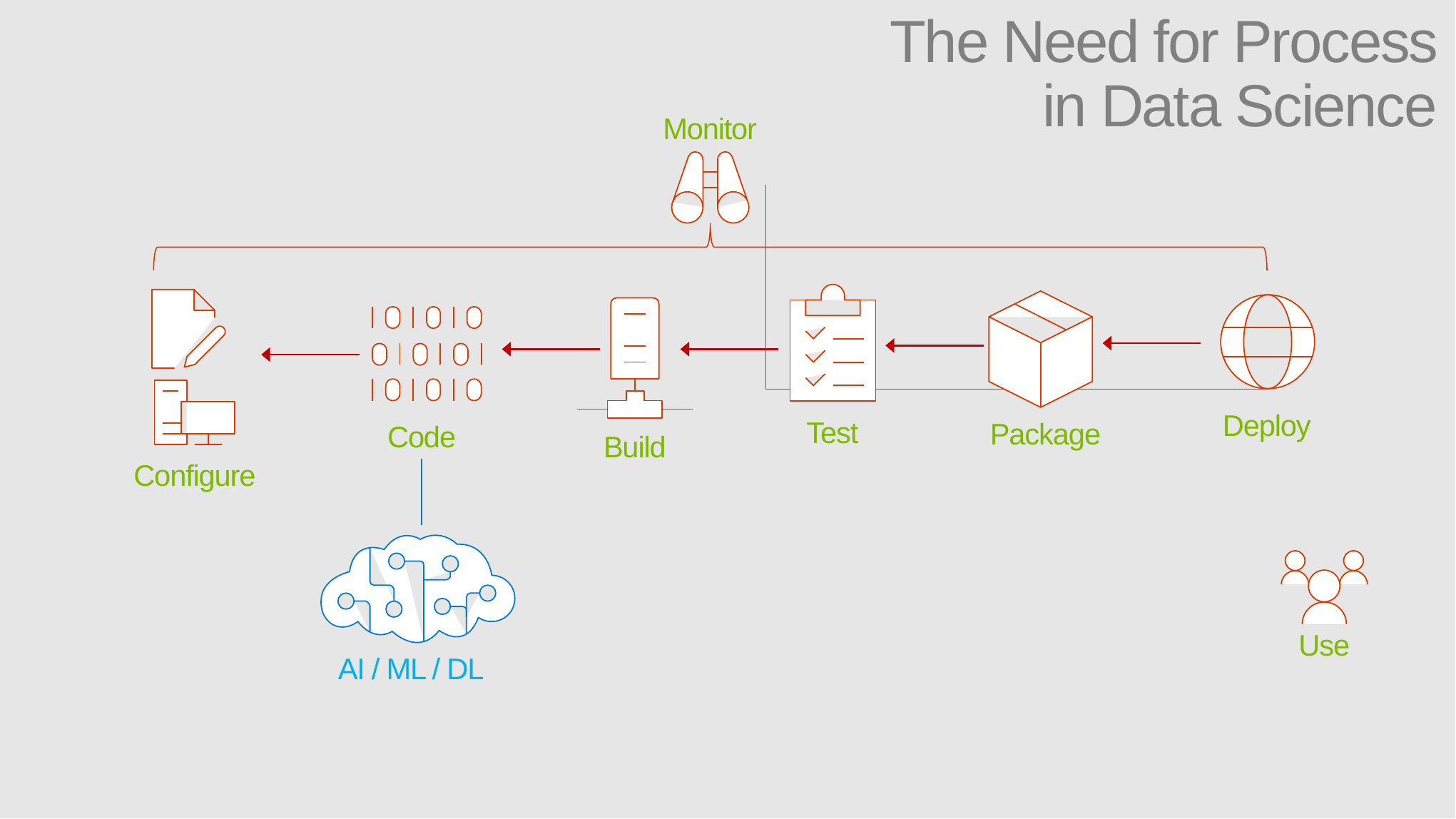

# The Need for Process in Data Science
Monitor

Test

Configure

Package

Deploy

Build

Code

Use
AI / ML / DL